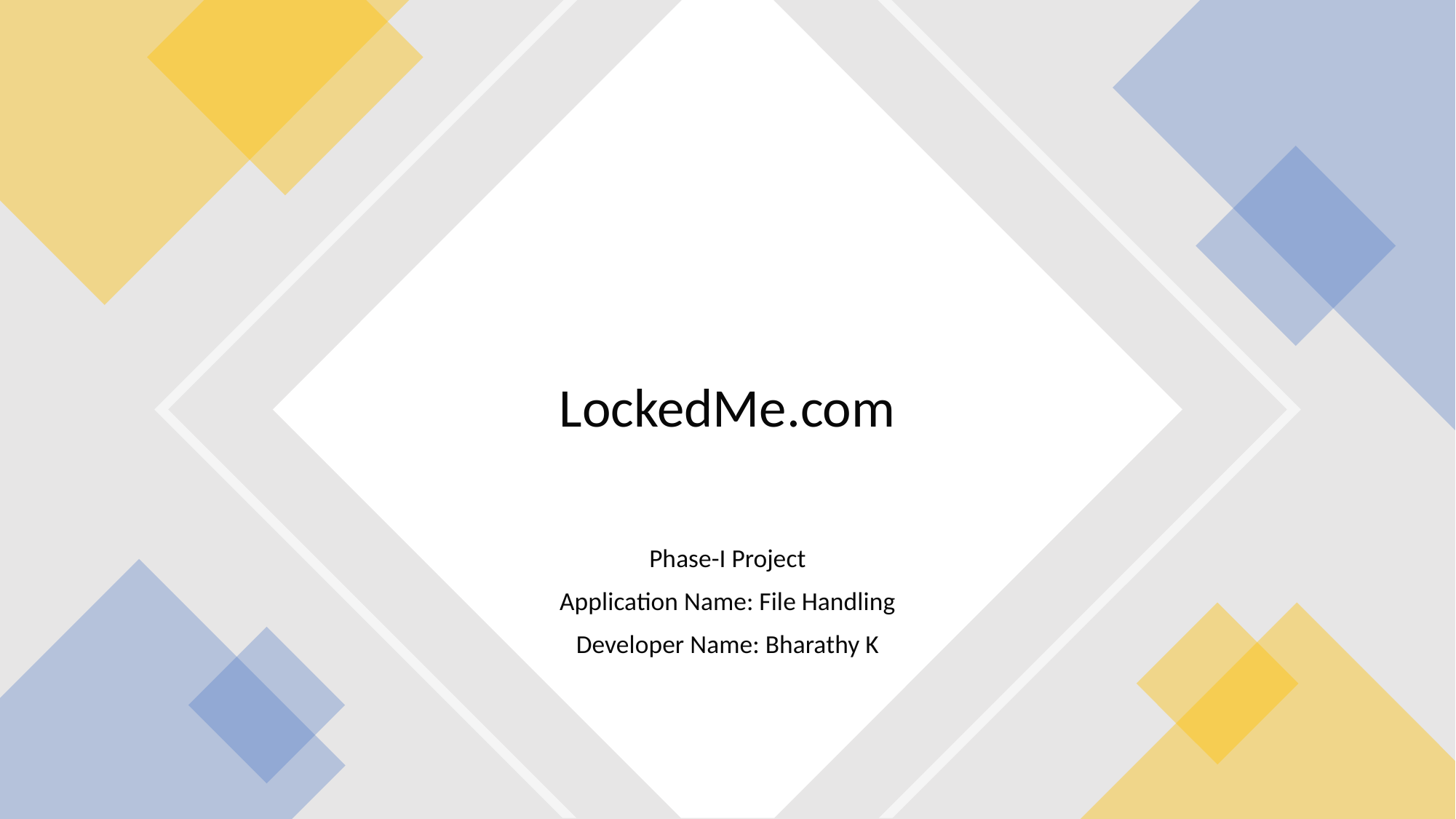

# LockedMe.com
Phase-I Project
Application Name: File Handling
Developer Name: Bharathy K